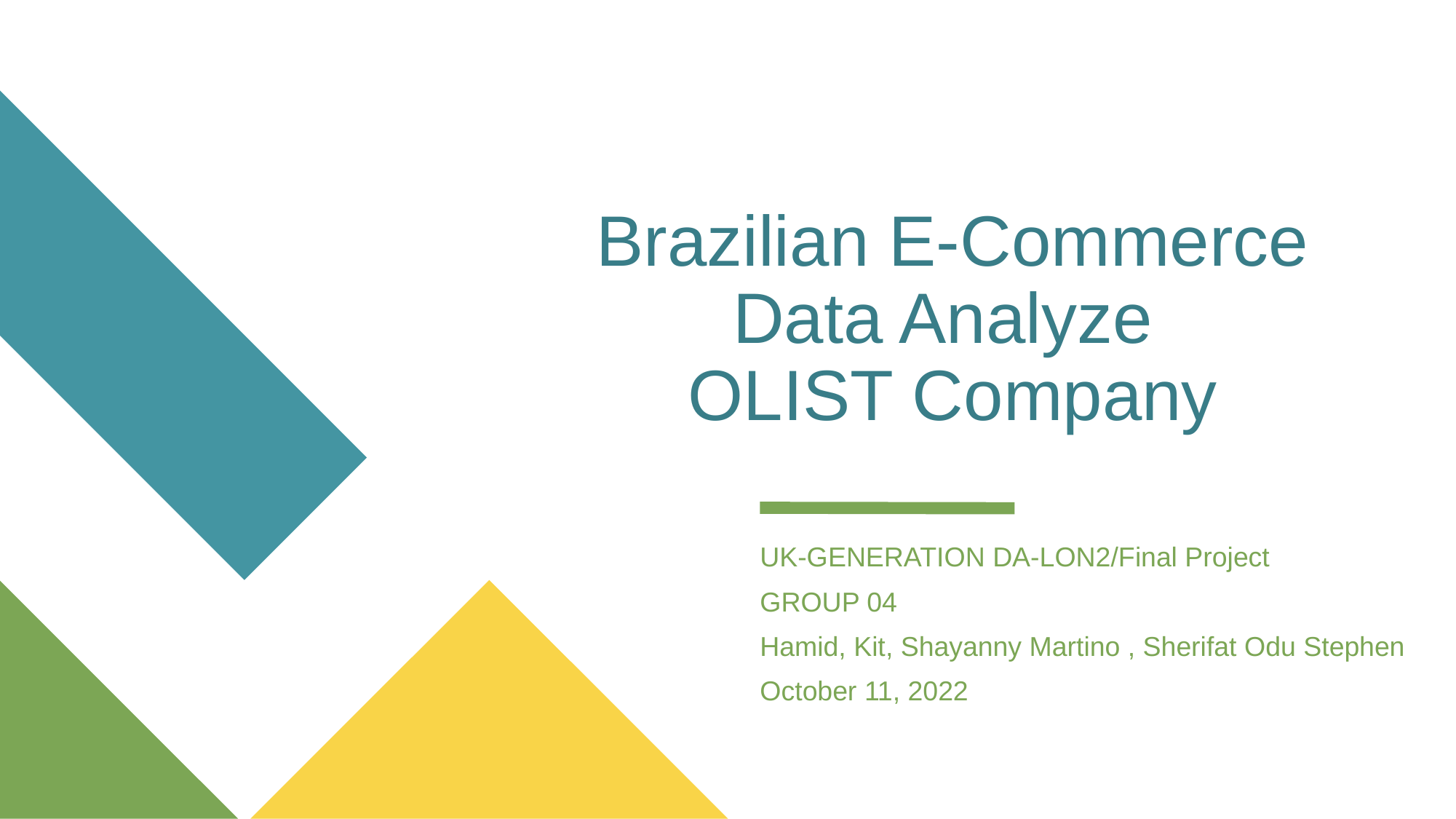

# Brazilian E-Commerce Data Analyze
OLIST Company
UK-GENERATION DA-LON2/Final Project
GROUP 04
Hamid, Kit, Shayanny Martino , Sherifat Odu Stephen
October 11, 2022